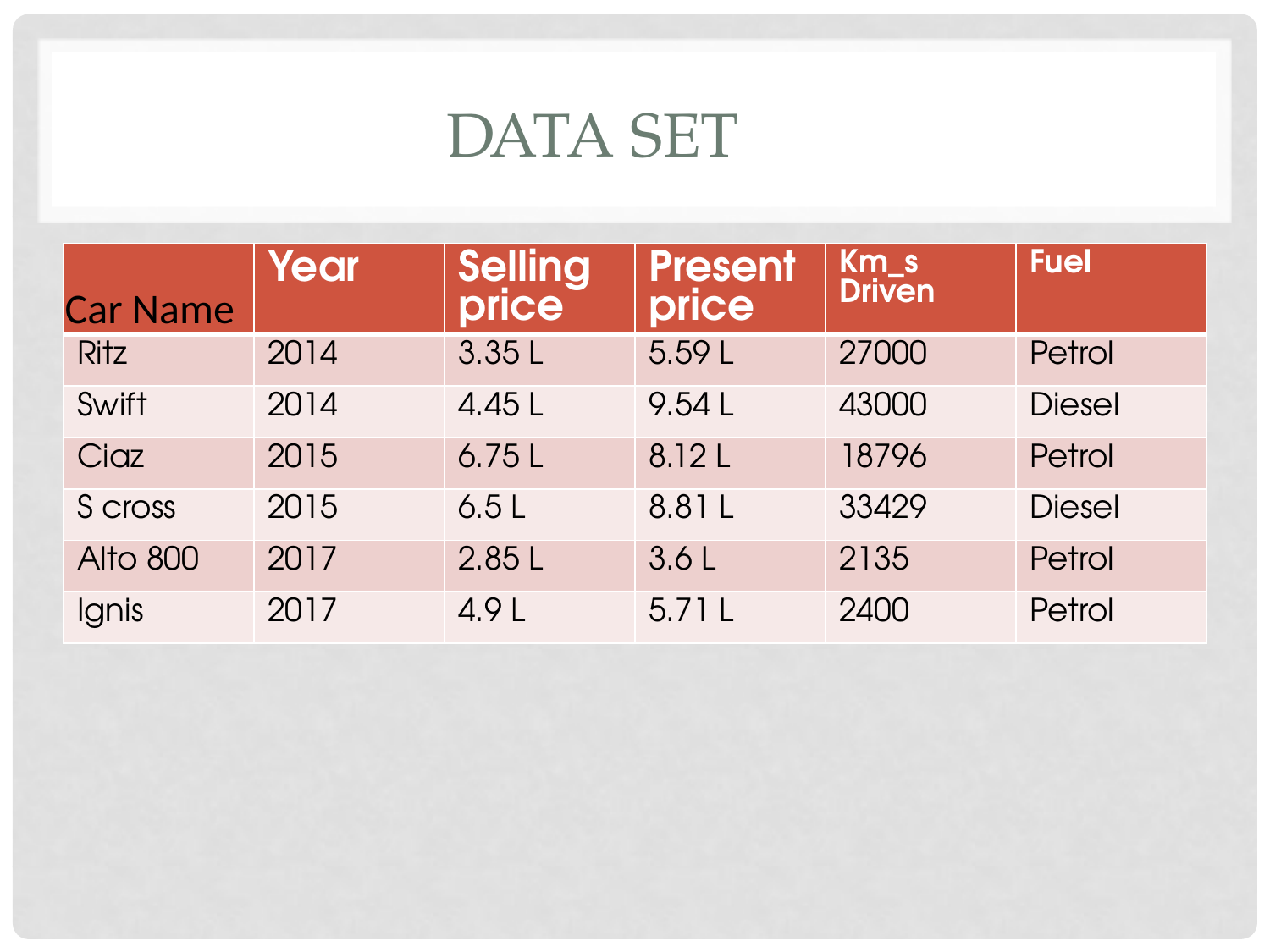

# DATA SET
| Car Name | Year | Selling price | Present price | Km\_s Driven | Fuel |
| --- | --- | --- | --- | --- | --- |
| Ritz | 2014 | 3.35 L | 5.59 L | 27000 | Petrol |
| Swift | 2014 | 4.45 L | 9.54 L | 43000 | Diesel |
| Ciaz | 2015 | 6.75 L | 8.12 L | 18796 | Petrol |
| S cross | 2015 | 6.5 L | 8.81 L | 33429 | Diesel |
| Alto 800 | 2017 | 2.85 L | 3.6 L | 2135 | Petrol |
| Ignis | 2017 | 4.9 L | 5.71 L | 2400 | Petrol |